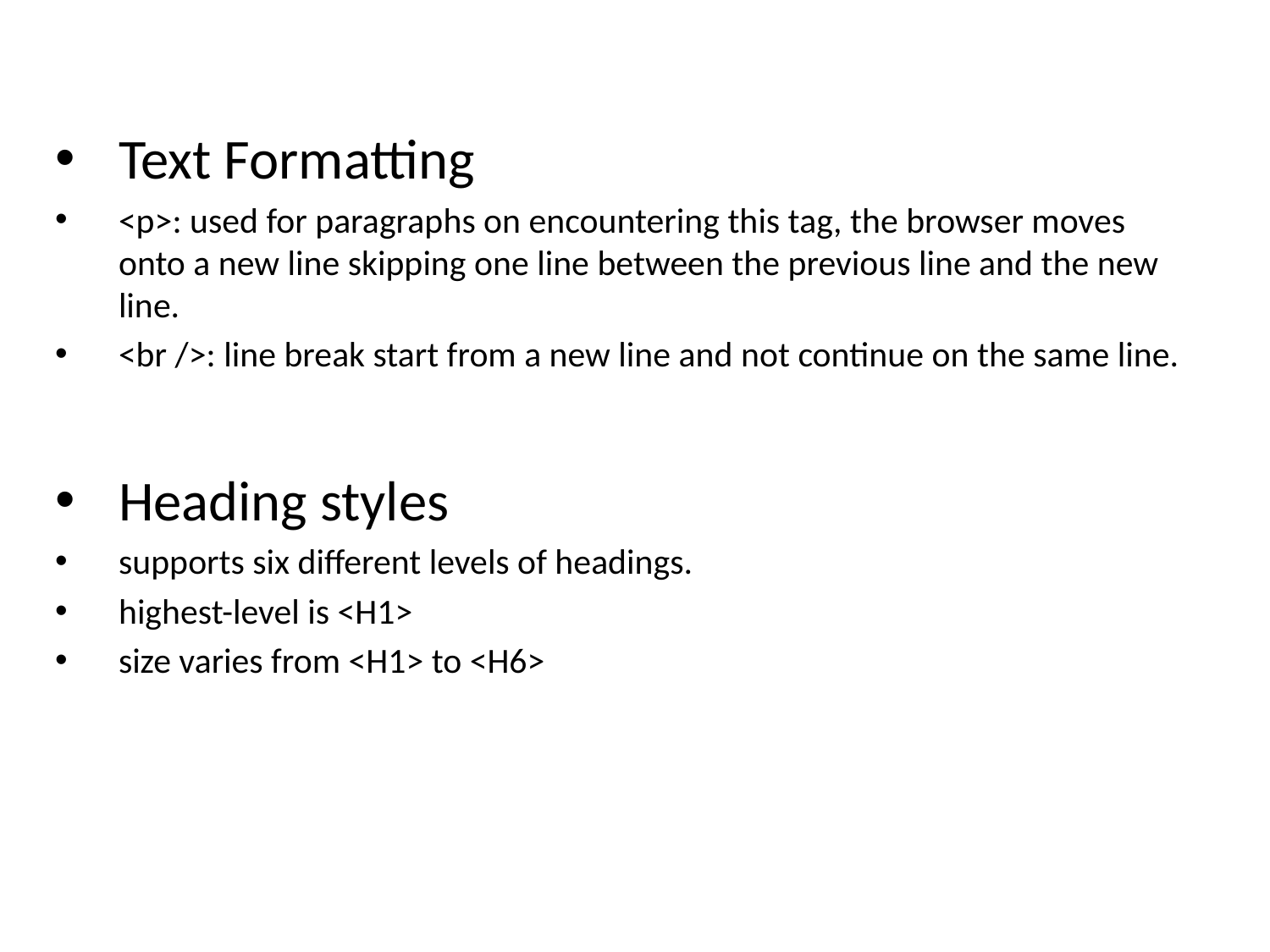

Text Formatting
<p>: used for paragraphs on encountering this tag, the browser moves onto a new line skipping one line between the previous line and the new line.
<br />: line break start from a new line and not continue on the same line.

Heading styles
supports six different levels of headings.
highest-level is <H1>
size varies from <H1> to <H6>